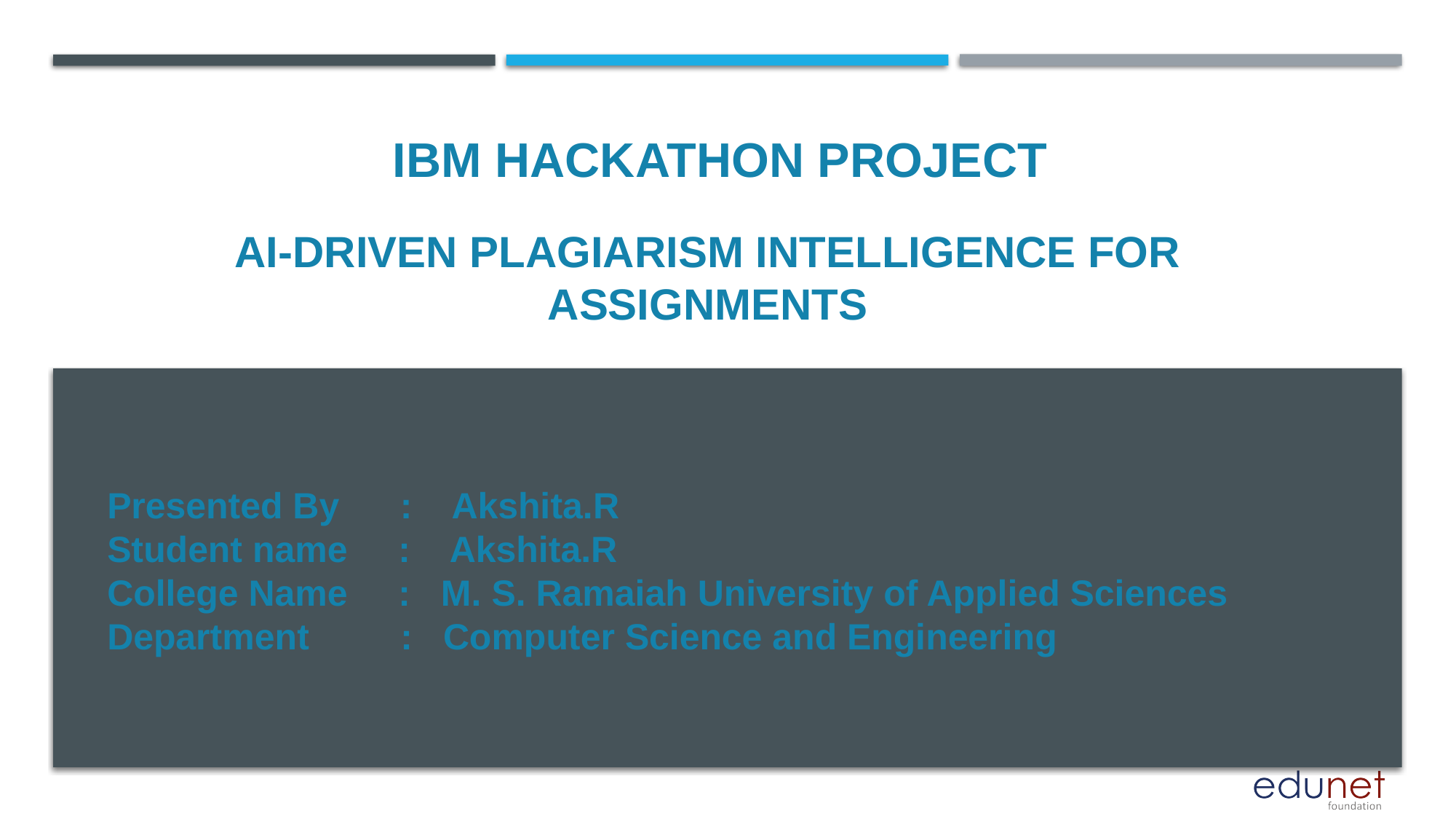

IBM HACKATHON PROJECT
# AI-Driven Plagiarism Intelligence for Assignments
Presented By      :    Akshita.R
Student name     :    Akshita.R
College Name     :   M. S. Ramaiah University of Applied Sciences
Department         :   Computer Science and Engineering